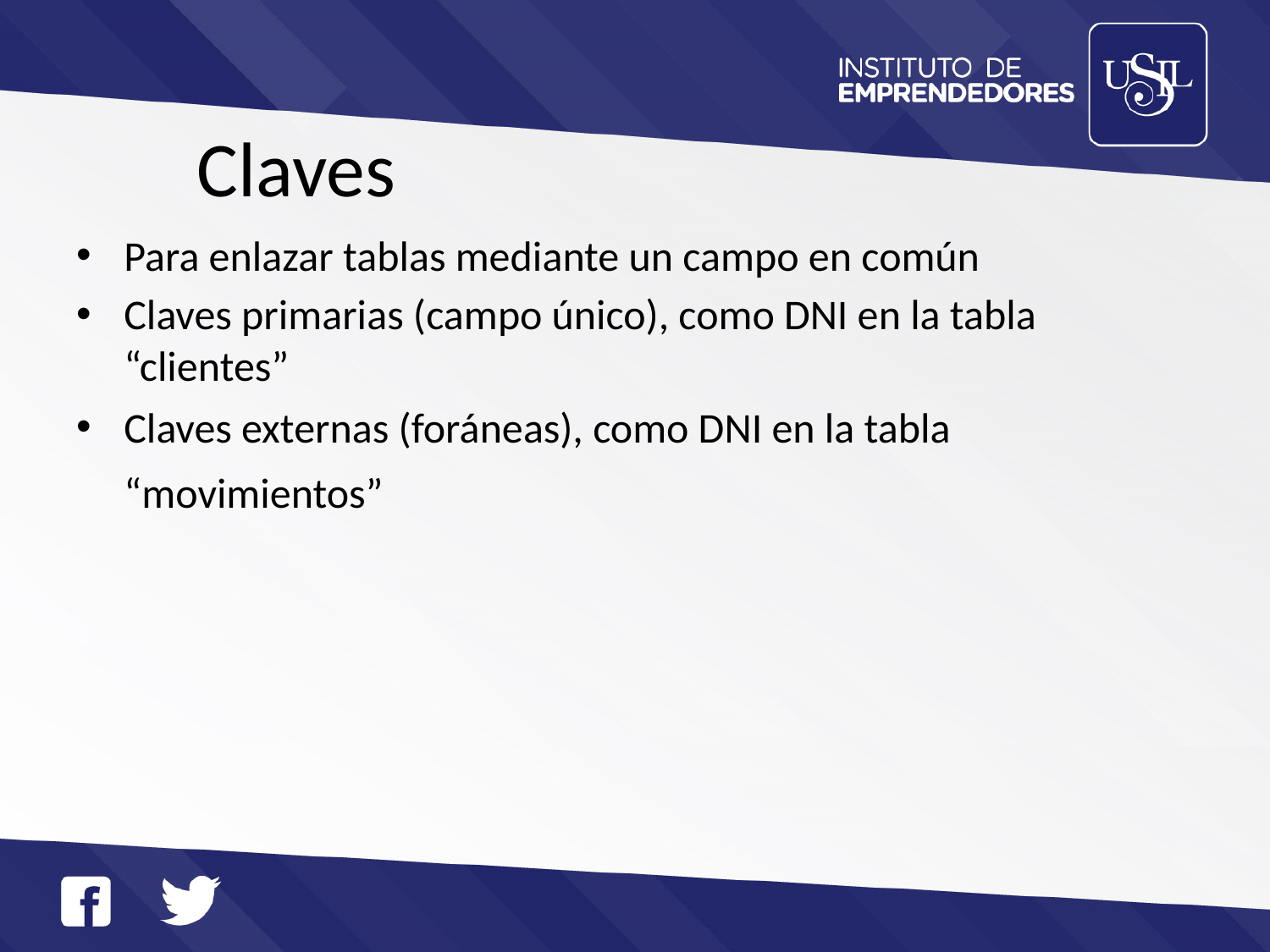

# Claves
Para enlazar tablas mediante un campo en común
Claves primarias (campo único), como DNI en la tabla “clientes”
Claves externas (foráneas), como DNI en la tabla “movimientos”